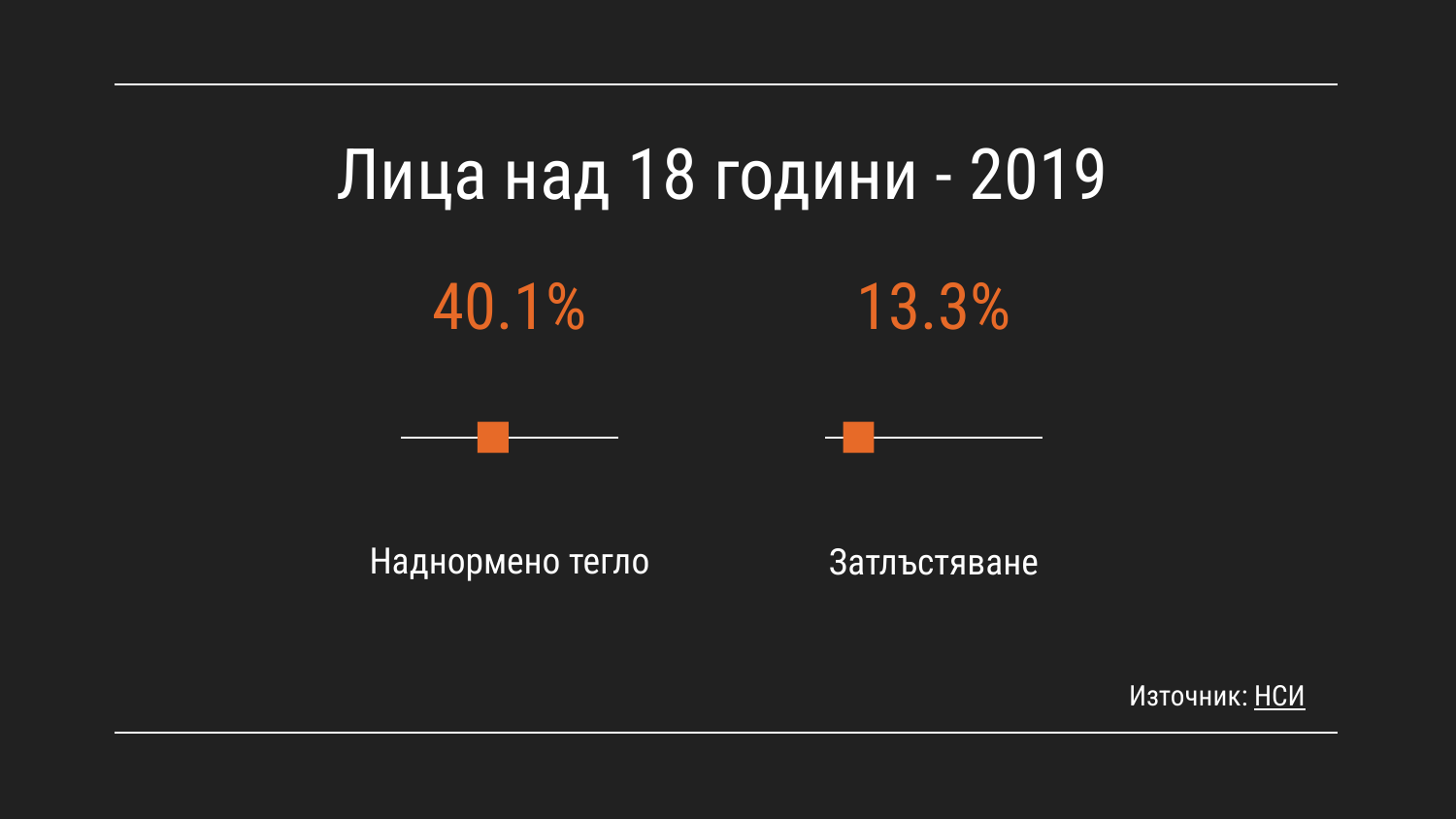

# Лица над 18 години - 2019
40.1%
13.3%

Наднормено тегло
Затлъстяване
Източник: НСИ